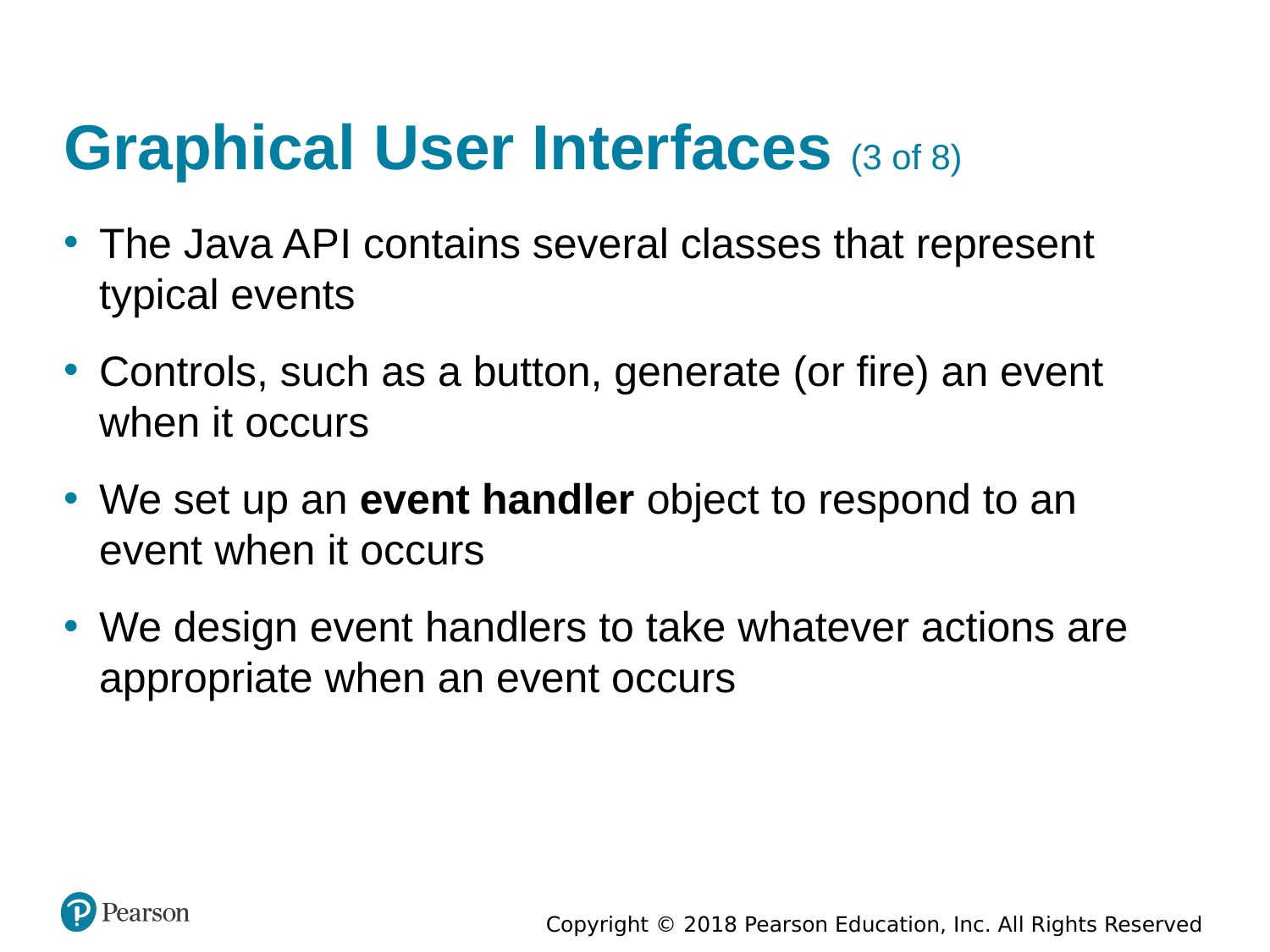

# Graphical User Interfaces (3 of 8)
The Java A P I contains several classes that represent typical events
Controls, such as a button, generate (or fire) an event when it occurs
We set up an event handler object to respond to an event when it occurs
We design event handlers to take whatever actions are appropriate when an event occurs